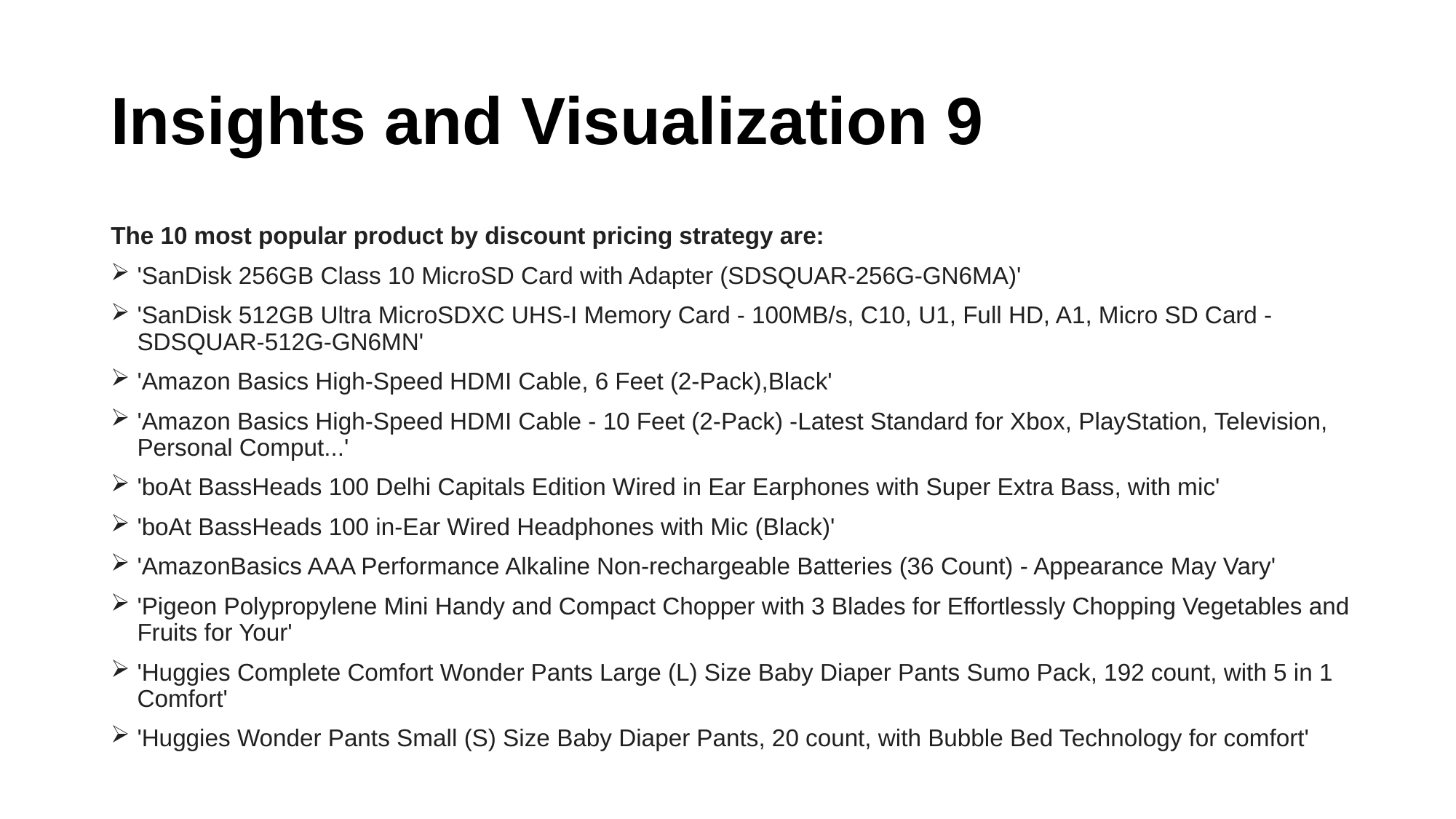

# Insights and Visualization 9
The 10 most popular product by discount pricing strategy are:
'SanDisk 256GB Class 10 MicroSD Card with Adapter (SDSQUAR-256G-GN6MA)'
'SanDisk 512GB Ultra MicroSDXC UHS-I Memory Card - 100MB/s, C10, U1, Full HD, A1, Micro SD Card - SDSQUAR-512G-GN6MN'
'Amazon Basics High-Speed HDMI Cable, 6 Feet (2-Pack),Black'
'Amazon Basics High-Speed HDMI Cable - 10 Feet (2-Pack) -Latest Standard for Xbox, PlayStation, Television, Personal Comput...'
'boAt BassHeads 100 Delhi Capitals Edition Wired in Ear Earphones with Super Extra Bass, with mic'
'boAt BassHeads 100 in-Ear Wired Headphones with Mic (Black)'
'AmazonBasics AAA Performance Alkaline Non-rechargeable Batteries (36 Count) - Appearance May Vary'
'Pigeon Polypropylene Mini Handy and Compact Chopper with 3 Blades for Effortlessly Chopping Vegetables and Fruits for Your'
'Huggies Complete Comfort Wonder Pants Large (L) Size Baby Diaper Pants Sumo Pack, 192 count, with 5 in 1 Comfort'
'Huggies Wonder Pants Small (S) Size Baby Diaper Pants, 20 count, with Bubble Bed Technology for comfort'